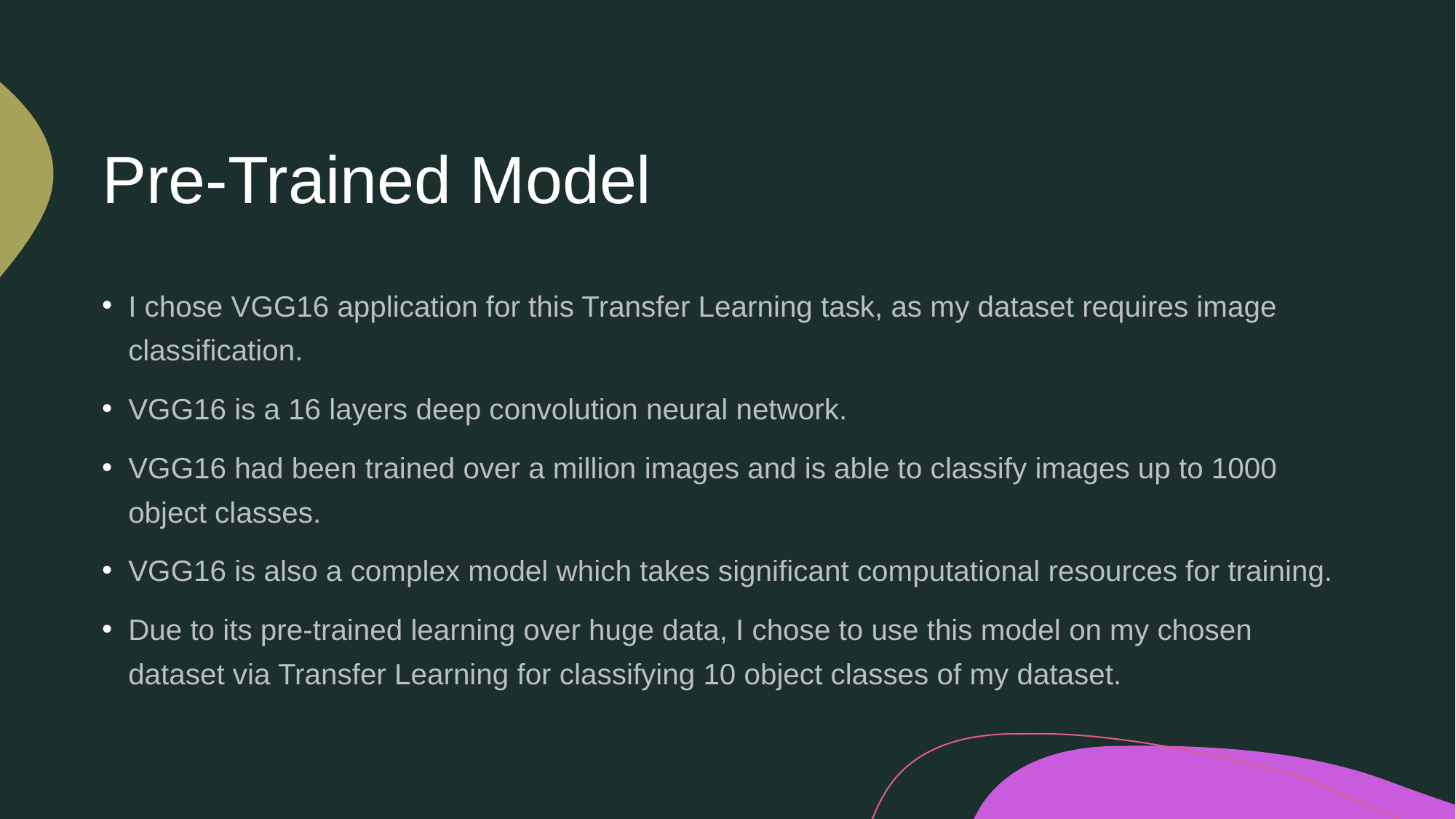

# Pre-Trained Model
I chose VGG16 application for this Transfer Learning task, as my dataset requires image classification.
VGG16 is a 16 layers deep convolution neural network.
VGG16 had been trained over a million images and is able to classify images up to 1000 object classes.
VGG16 is also a complex model which takes significant computational resources for training.
Due to its pre-trained learning over huge data, I chose to use this model on my chosen  dataset via Transfer Learning for classifying 10 object classes of my dataset.